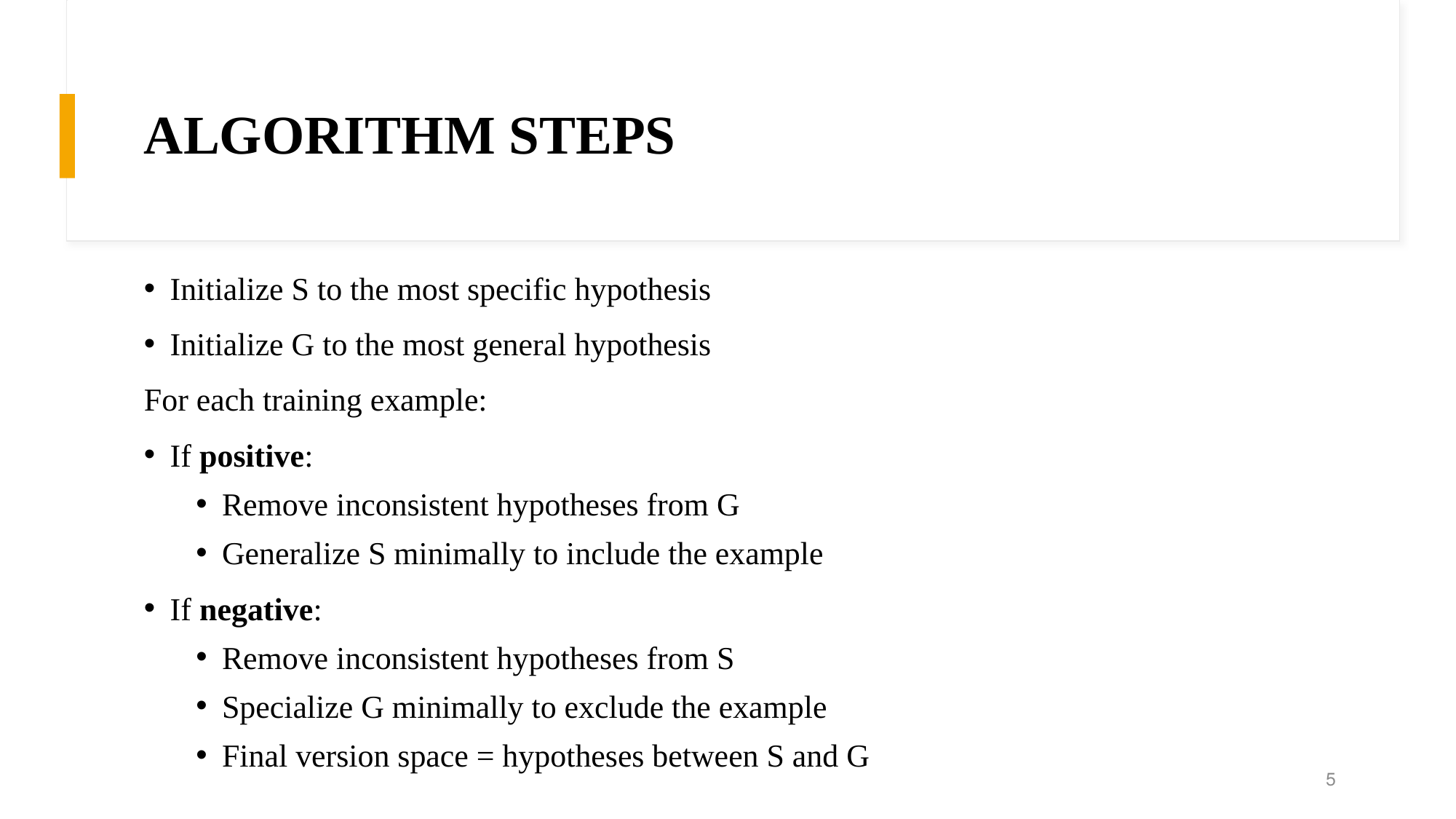

# ALGORITHM STEPS
Initialize S to the most specific hypothesis
Initialize G to the most general hypothesis
For each training example:
If positive:
Remove inconsistent hypotheses from G
Generalize S minimally to include the example
If negative:
Remove inconsistent hypotheses from S
Specialize G minimally to exclude the example
Final version space = hypotheses between S and G

5